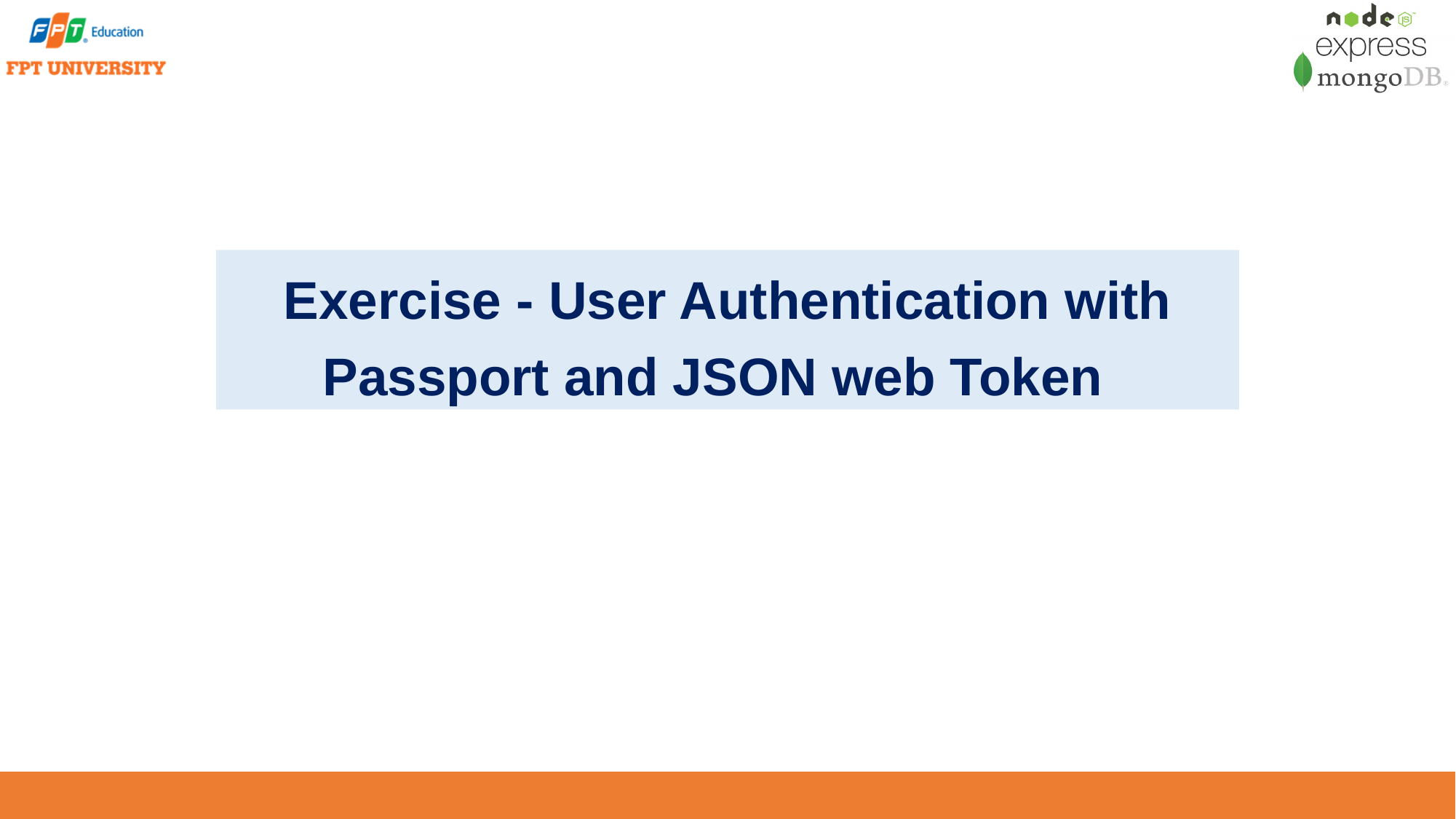

Exercise - User Authentication with Passport and JSON web Token